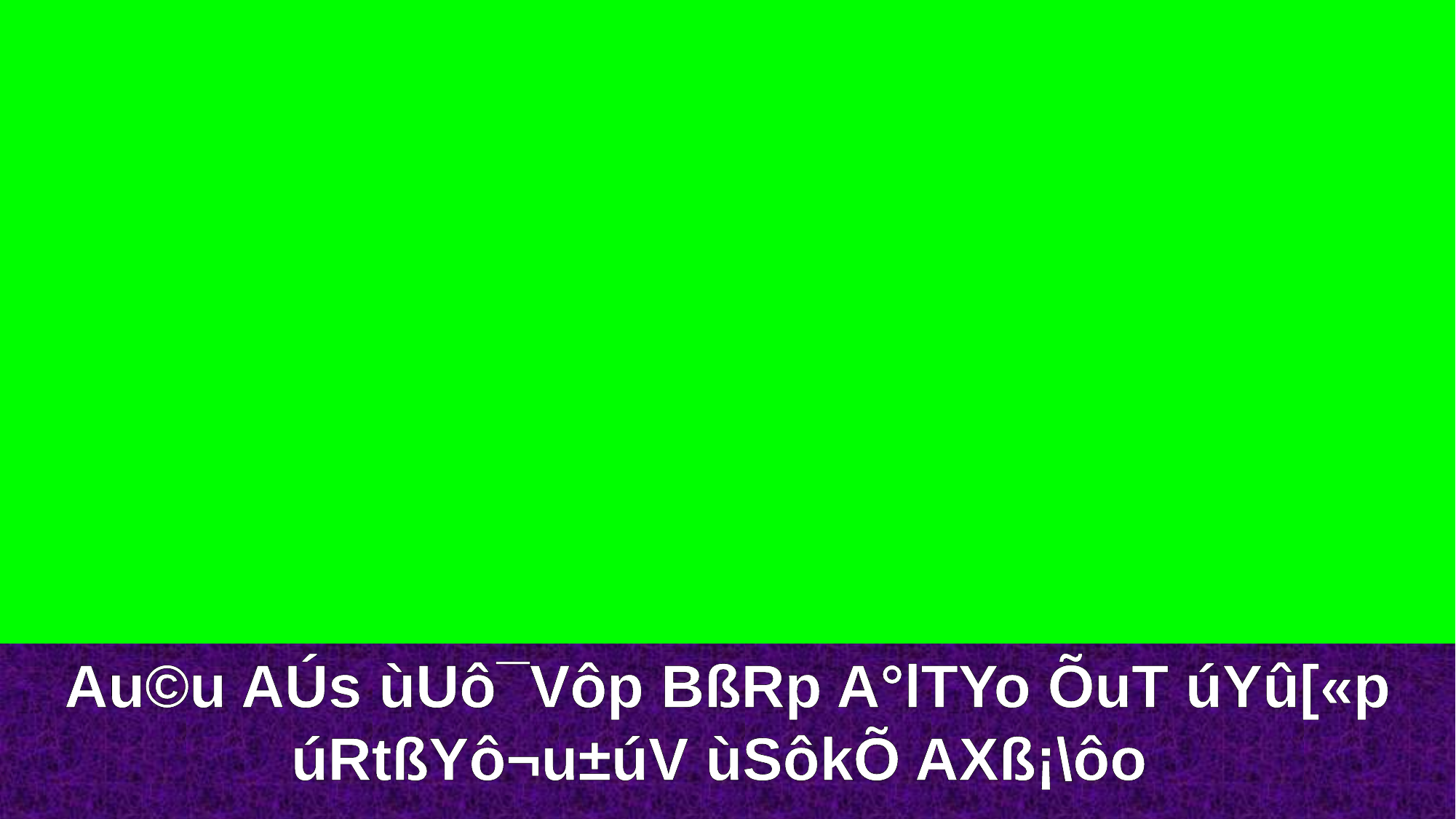

Au©u AÚs ùUô¯Vôp BßRp A°lTYo ÕuT úYû[«p úRtßYô¬u±úV ùSôkÕ AXß¡\ôo